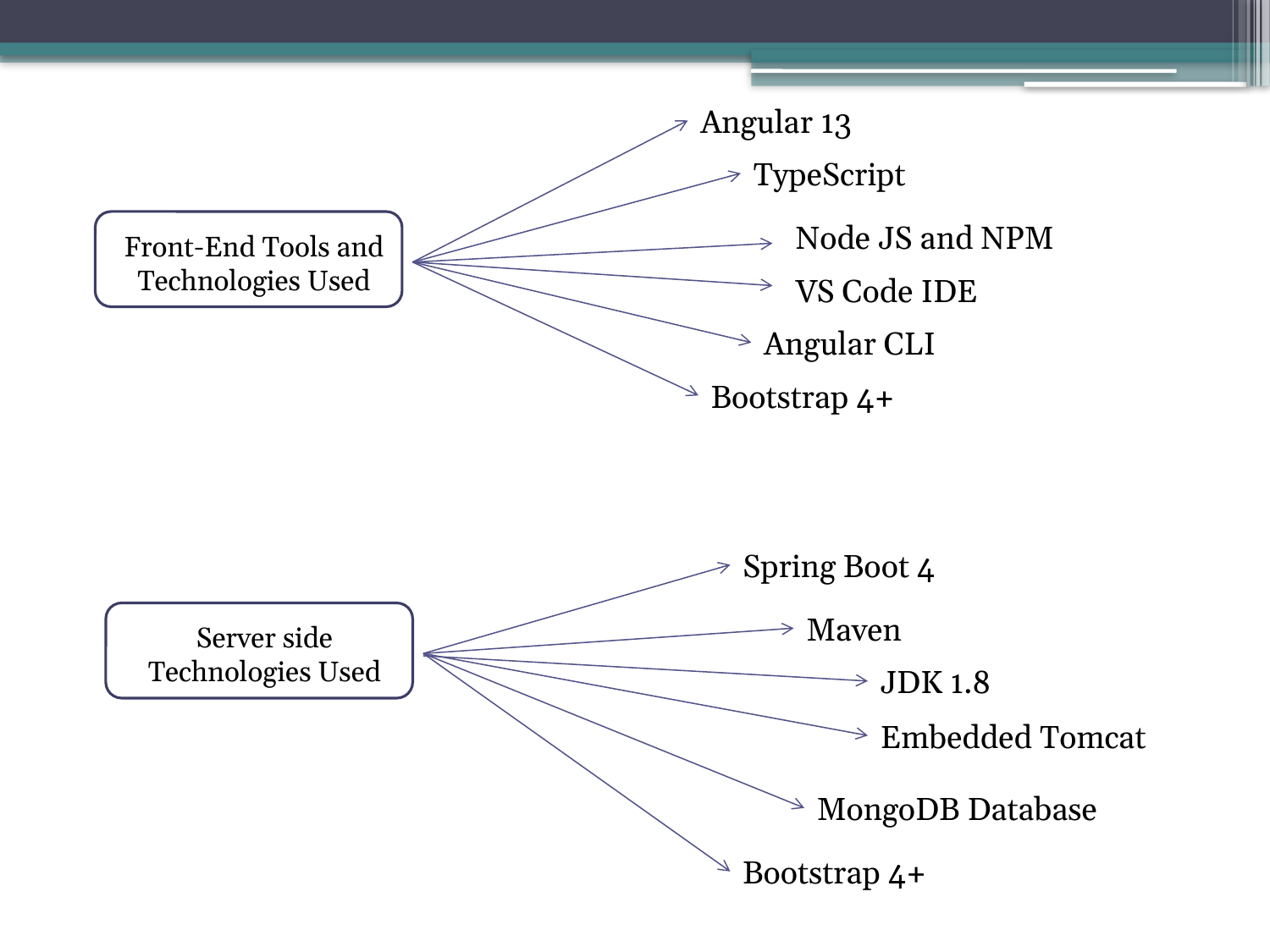

Angular 13
TypeScript

Node JS and NPM
Front-End Tools and Technologies Used
VS Code IDE
Angular CLI
Bootstrap 4+
Spring Boot 4

Maven
Server side Technologies Used
JDK 1.8
Embedded Tomcat
MongoDB Database
Bootstrap 4+